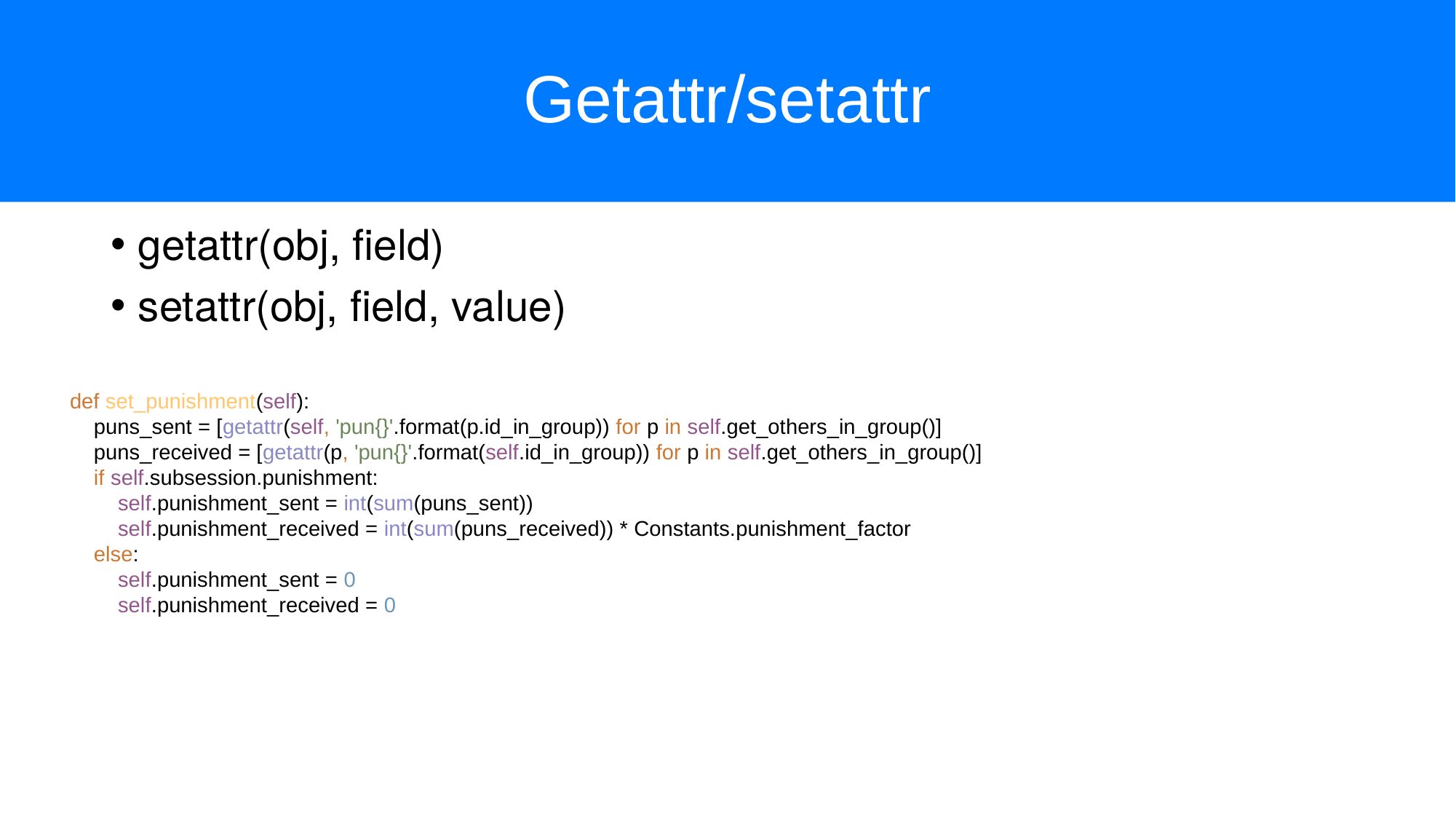

# Getattr/setattr
getattr(obj, field)
setattr(obj, field, value)
def set_punishment(self):
    puns_sent = [getattr(self, 'pun{}'.format(p.id_in_group)) for p in self.get_others_in_group()]
    puns_received = [getattr(p, 'pun{}'.format(self.id_in_group)) for p in self.get_others_in_group()]
    if self.subsession.punishment:
        self.punishment_sent = int(sum(puns_sent))
        self.punishment_received = int(sum(puns_received)) * Constants.punishment_factor
    else:
        self.punishment_sent = 0
        self.punishment_received = 0